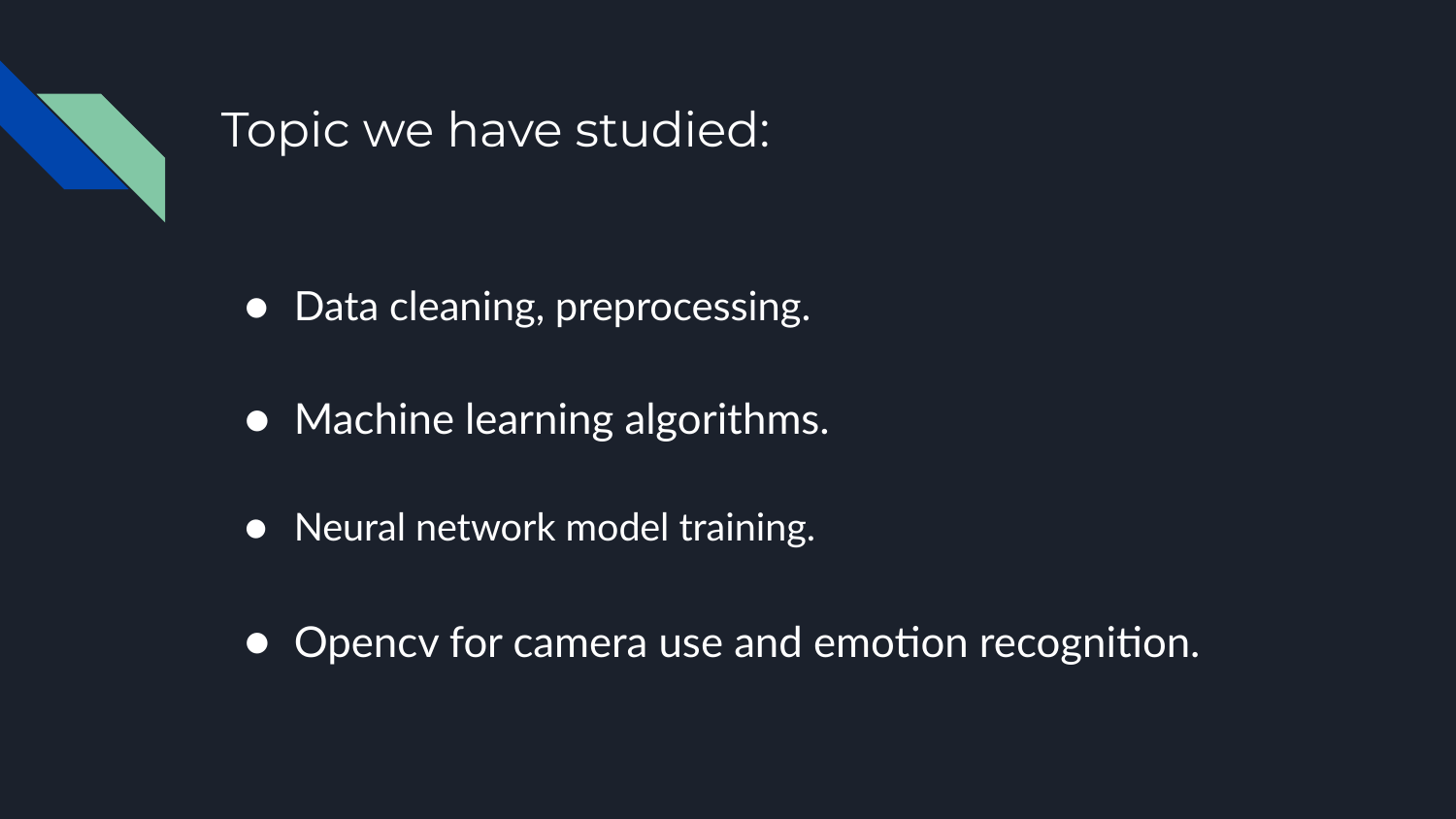

# Topic we have studied:

Data cleaning, preprocessing.

Machine learning algorithms.

Neural network model training.

Opencv for camera use and emotion recognition.